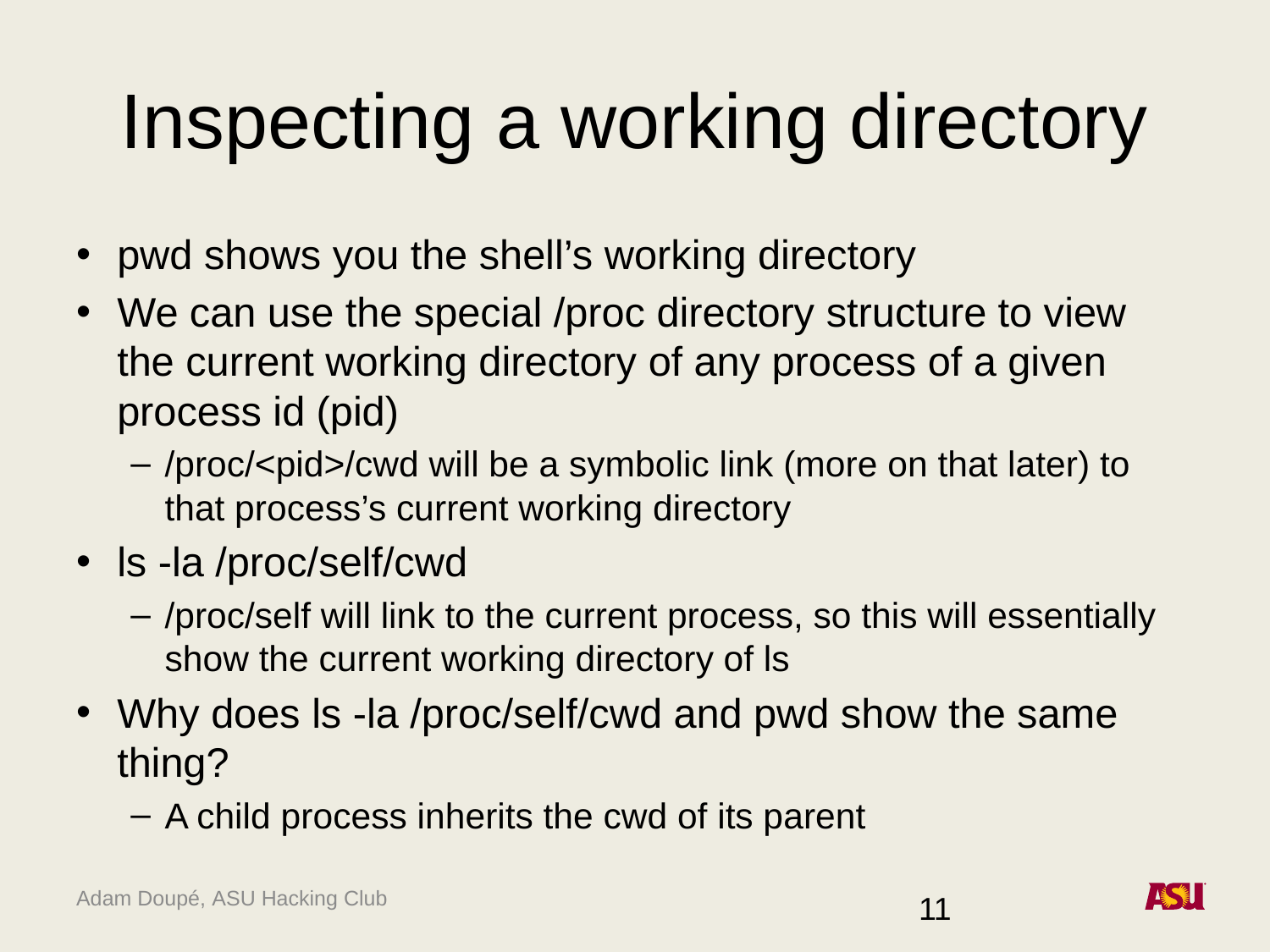

# Inspecting a working directory
pwd shows you the shell’s working directory
We can use the special /proc directory structure to view the current working directory of any process of a given process id (pid)
/proc/<pid>/cwd will be a symbolic link (more on that later) to that process’s current working directory
ls -la /proc/self/cwd
/proc/self will link to the current process, so this will essentially show the current working directory of ls
Why does ls -la /proc/self/cwd and pwd show the same thing?
A child process inherits the cwd of its parent
11